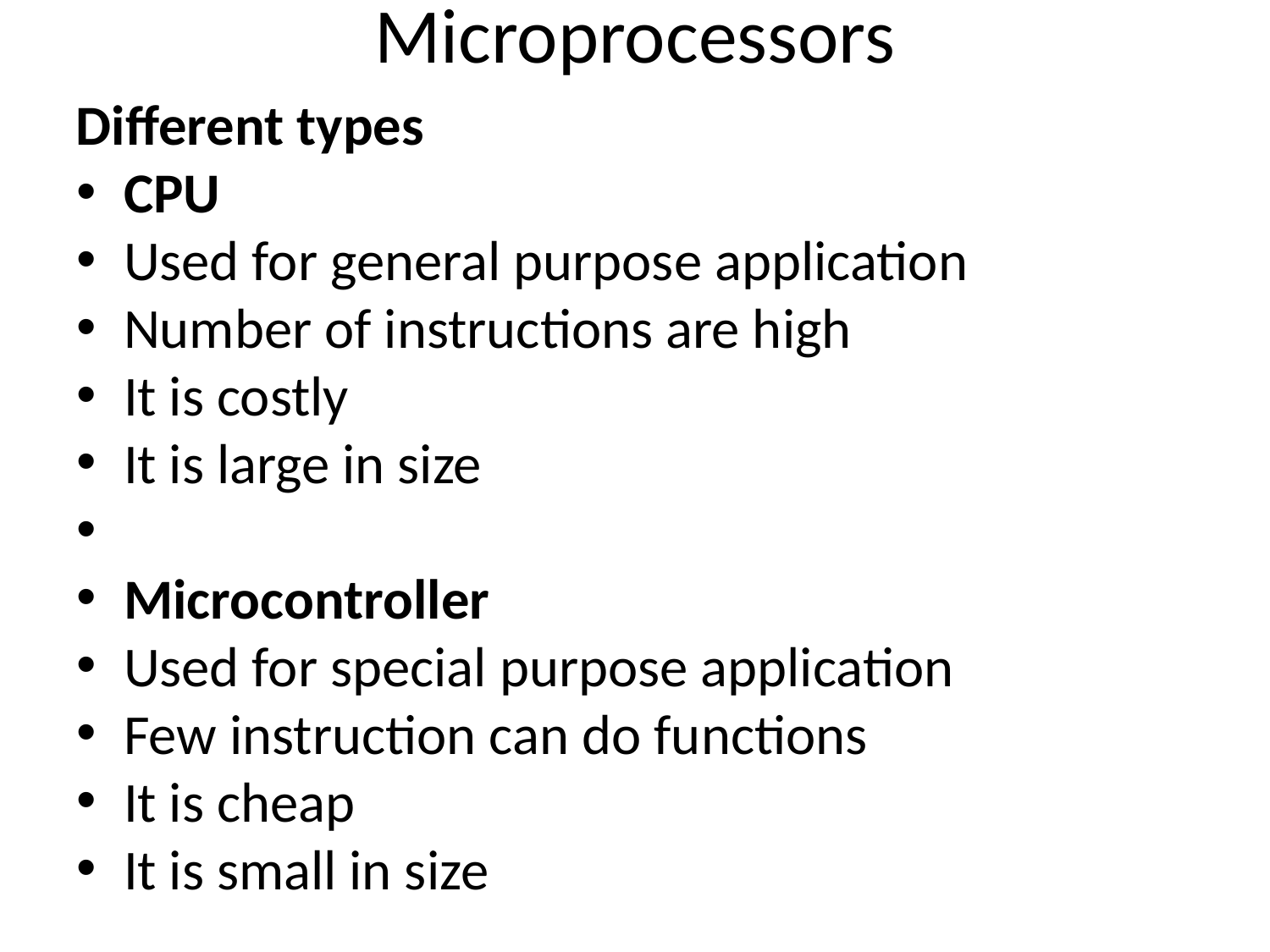

Microprocessors
Different types
CPU
Used for general purpose application
Number of instructions are high
It is costly
It is large in size

Microcontroller
Used for special purpose application
Few instruction can do functions
It is cheap
It is small in size